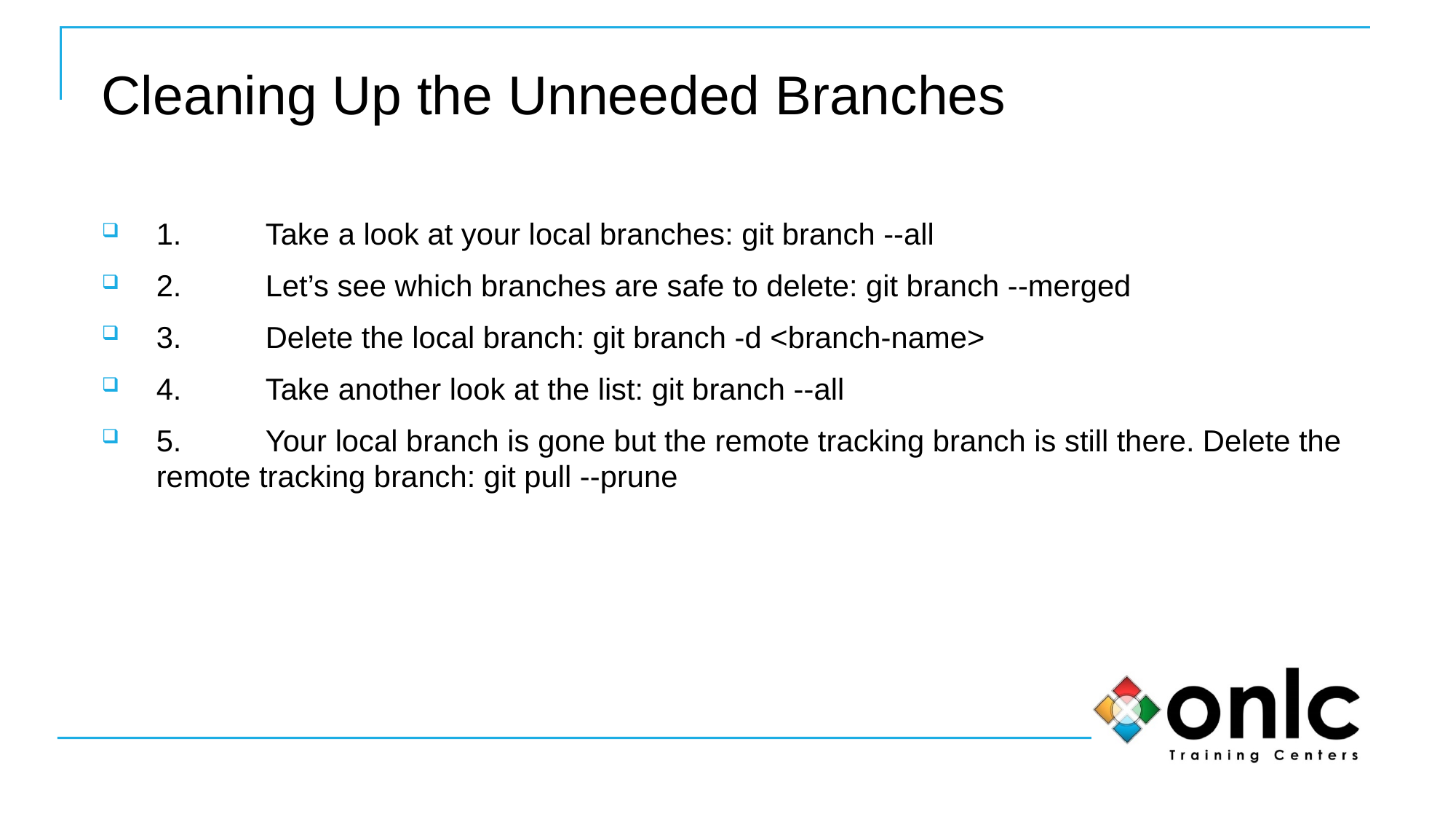

# Cleaning Up the Unneeded Branches

1.	Take a look at your local branches: git branch --all
2.	Let’s see which branches are safe to delete: git branch --merged
3.	Delete the local branch: git branch -d <branch-name>
4.	Take another look at the list: git branch --all
5.	Your local branch is gone but the remote tracking branch is still there. Delete the remote tracking branch: git pull --prune